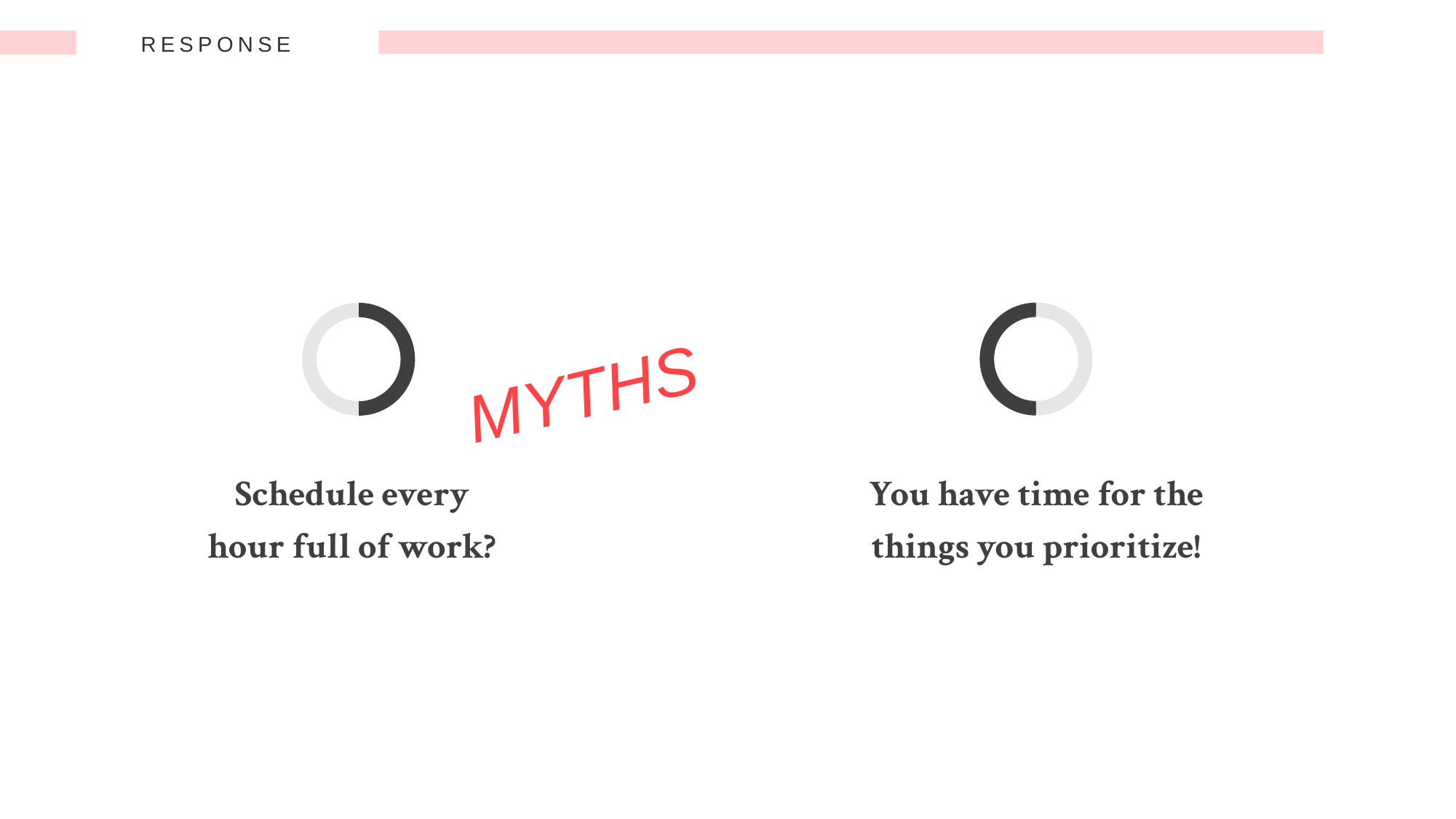

RESPONSE

MYTHS
You have time for the things you prioritize!
Schedule every hour full of work?